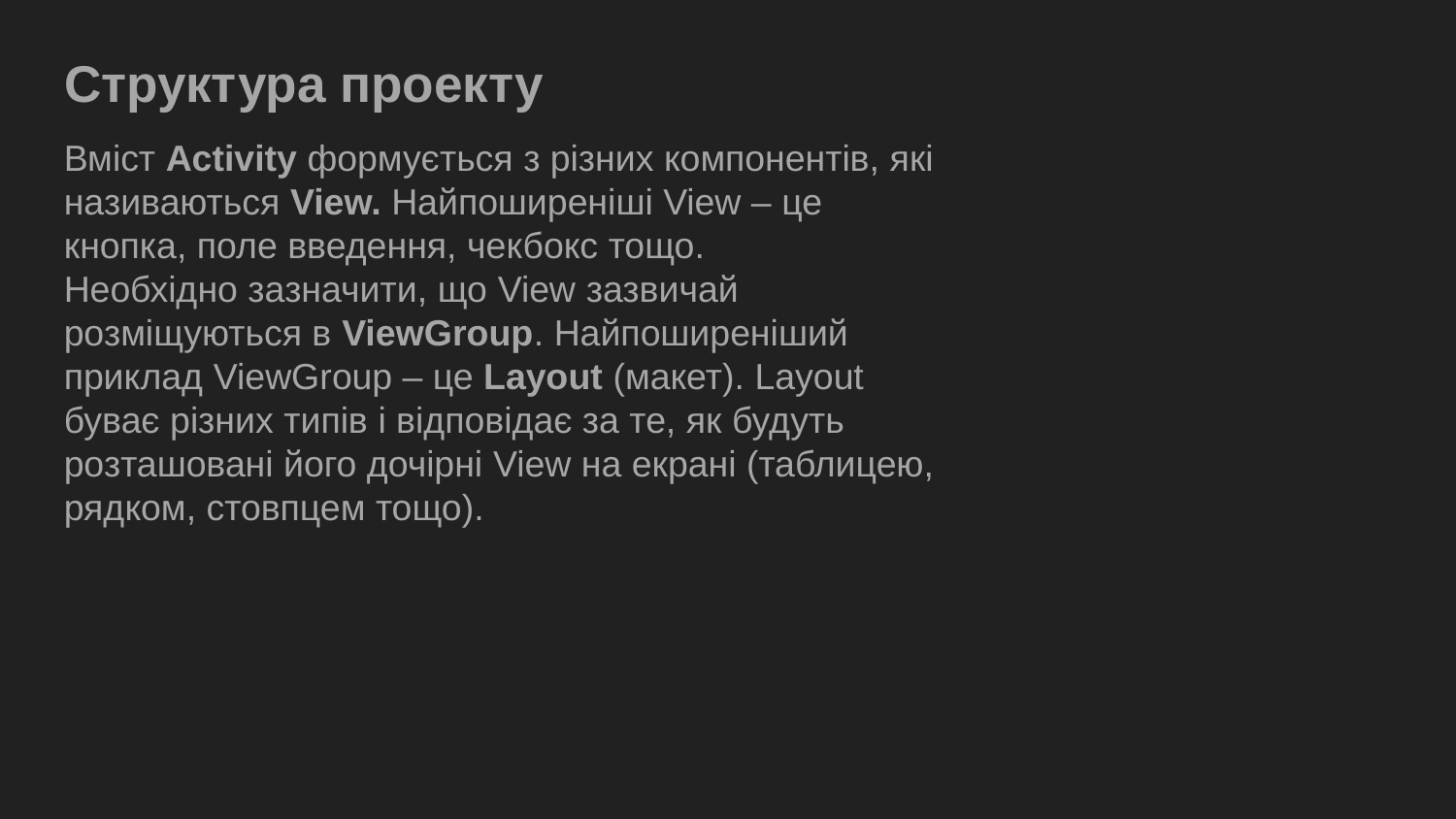

# Структура проекту
Вміст Activity формується з різних компонентів, які називаються View. Найпоширеніші View – це кнопка, поле введення, чекбокс тощо.
Необхідно зазначити, що View зазвичай розміщуються в ViewGroup. Найпоширеніший приклад ViewGroup – це Layout (макет). Layout буває різних типів і відповідає за те, як будуть розташовані його дочірні View на екрані (таблицею, рядком, стовпцем тощо).